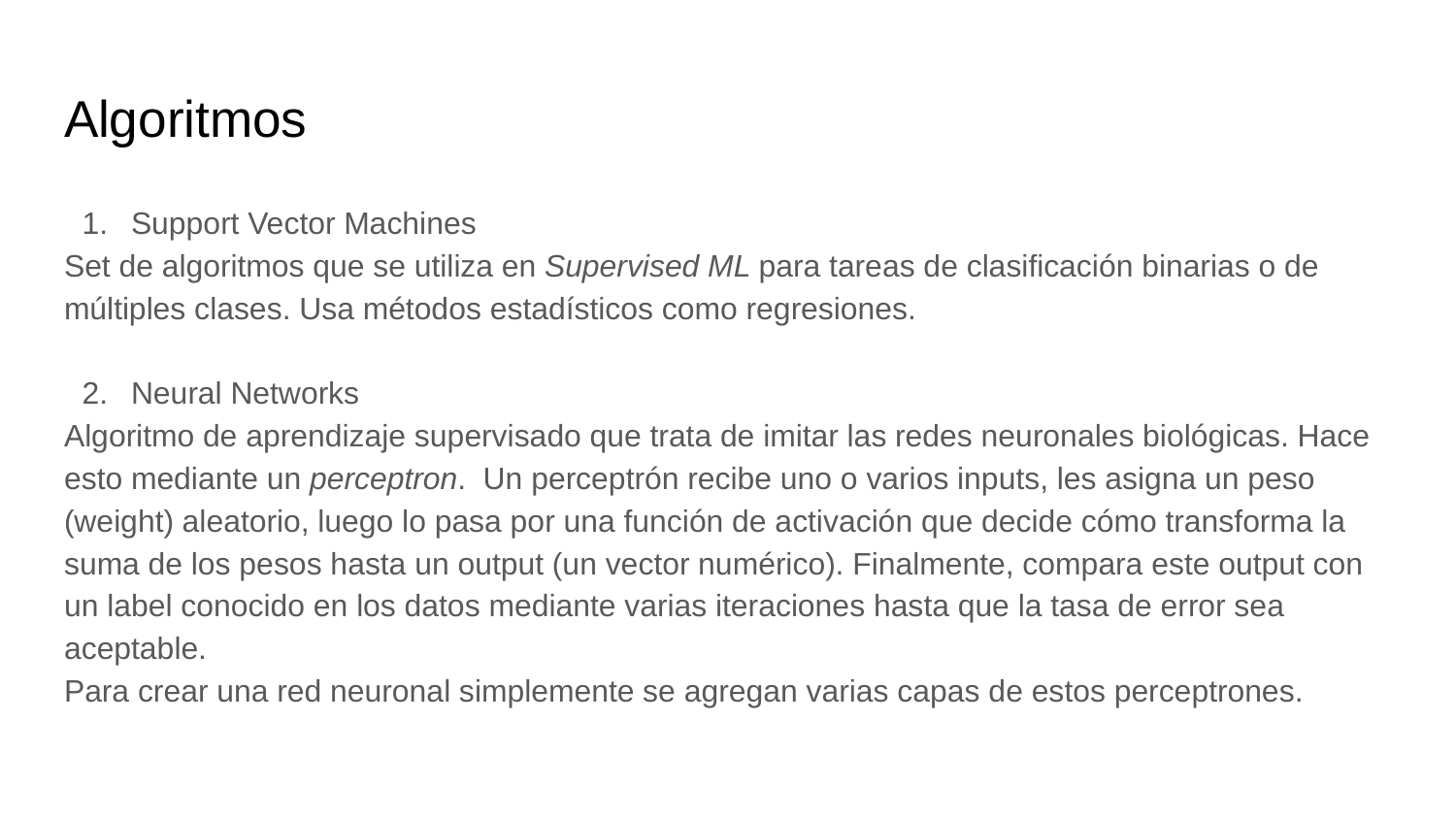

# Algoritmos
Support Vector Machines
Set de algoritmos que se utiliza en Supervised ML para tareas de clasificación binarias o de múltiples clases. Usa métodos estadísticos como regresiones.

Neural Networks
Algoritmo de aprendizaje supervisado que trata de imitar las redes neuronales biológicas. Hace esto mediante un perceptron.  Un perceptrón recibe uno o varios inputs, les asigna un peso (weight) aleatorio, luego lo pasa por una función de activación que decide cómo transforma la suma de los pesos hasta un output (un vector numérico). Finalmente, compara este output con un label conocido en los datos mediante varias iteraciones hasta que la tasa de error sea aceptable.
Para crear una red neuronal simplemente se agregan varias capas de estos perceptrones.